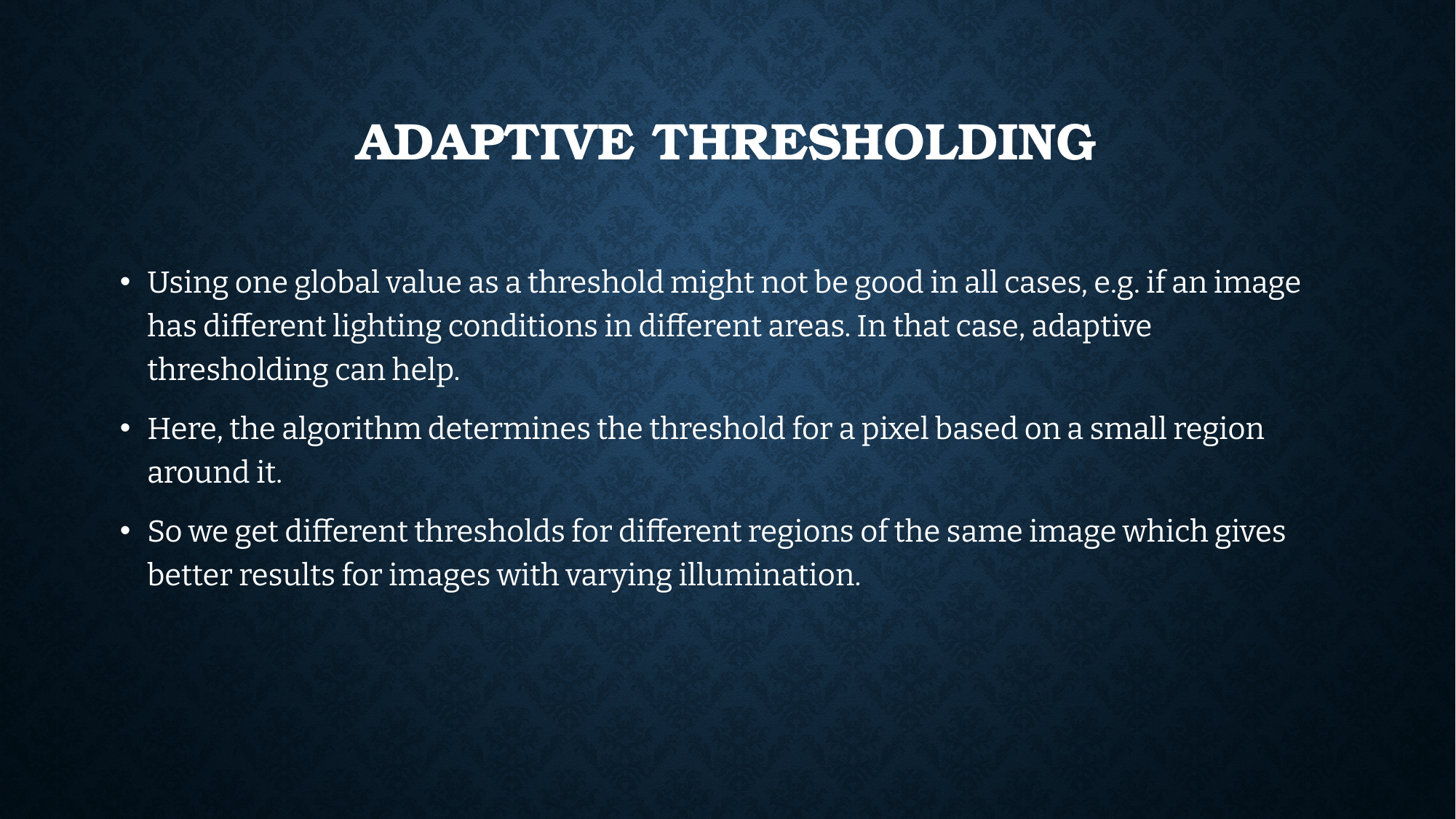

# ADAPTIVE THRESHOLDING
Using one global value as a threshold might not be good in all cases, e.g. if an image has different lighting conditions in different areas. In that case, adaptive thresholding can help.
Here, the algorithm determines the threshold for a pixel based on a small region around it.
So we get different thresholds for different regions of the same image which gives better results for images with varying illumination.